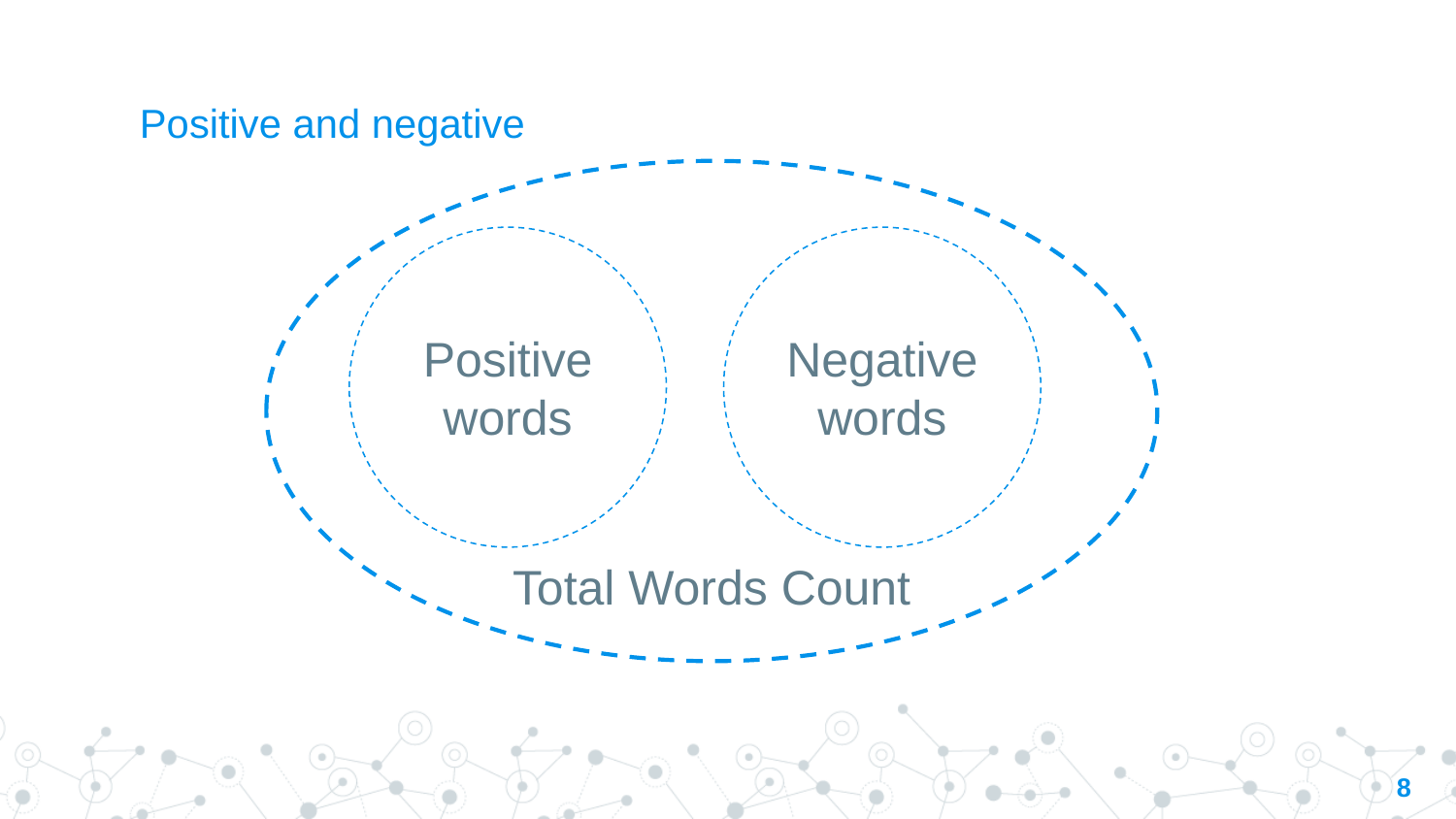

# Positive and negative

Total Words Count
Positive words
Negative words
8